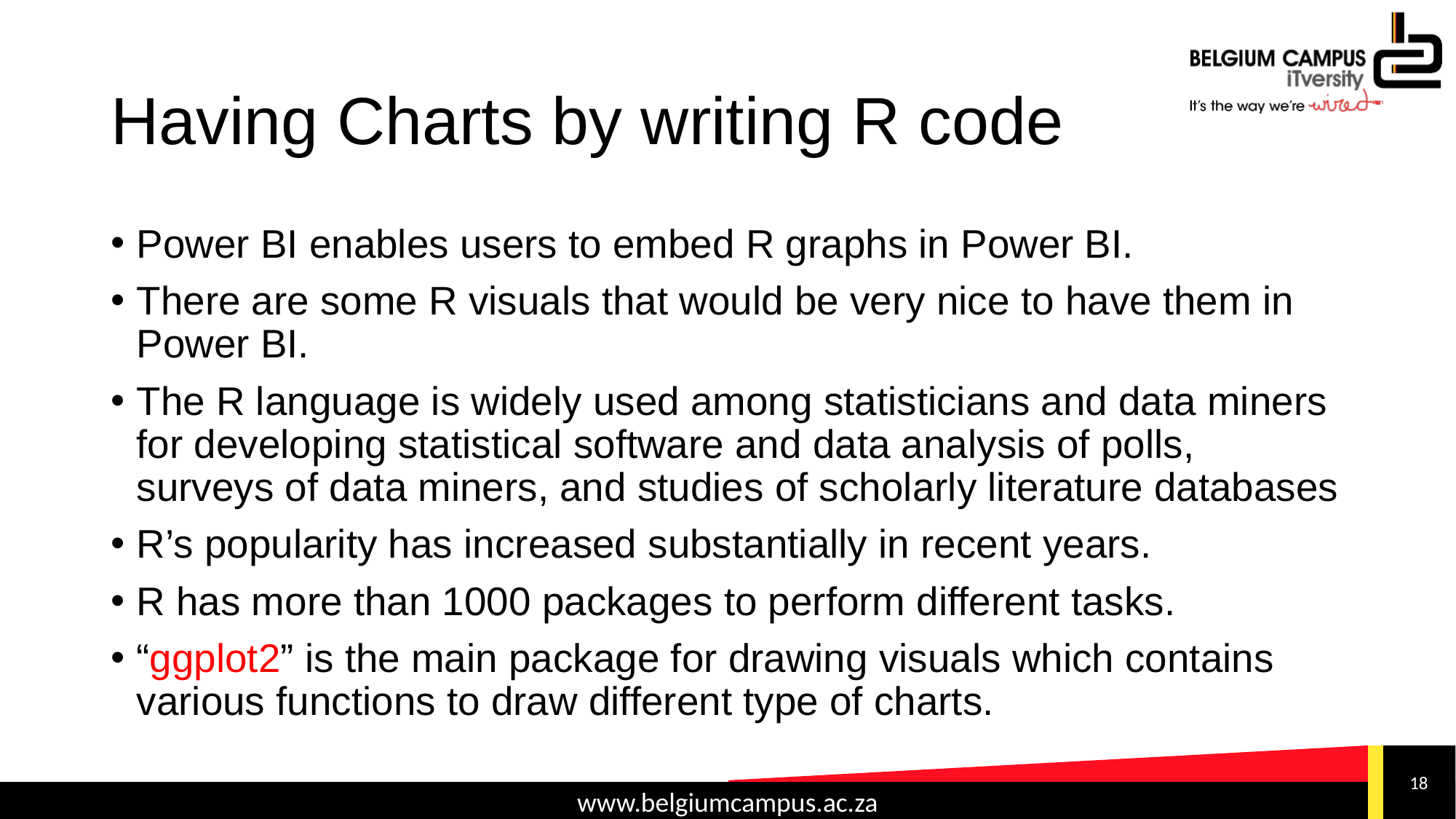

# Having Charts by writing R code
Power BI enables users to embed R graphs in Power BI.
There are some R visuals that would be very nice to have them in Power BI.
The R language is widely used among statisticians and data miners for developing statistical software and data analysis of polls, surveys of data miners, and studies of scholarly literature databases
R’s popularity has increased substantially in recent years.
R has more than 1000 packages to perform different tasks.
“ggplot2” is the main package for drawing visuals which contains various functions to draw different type of charts.